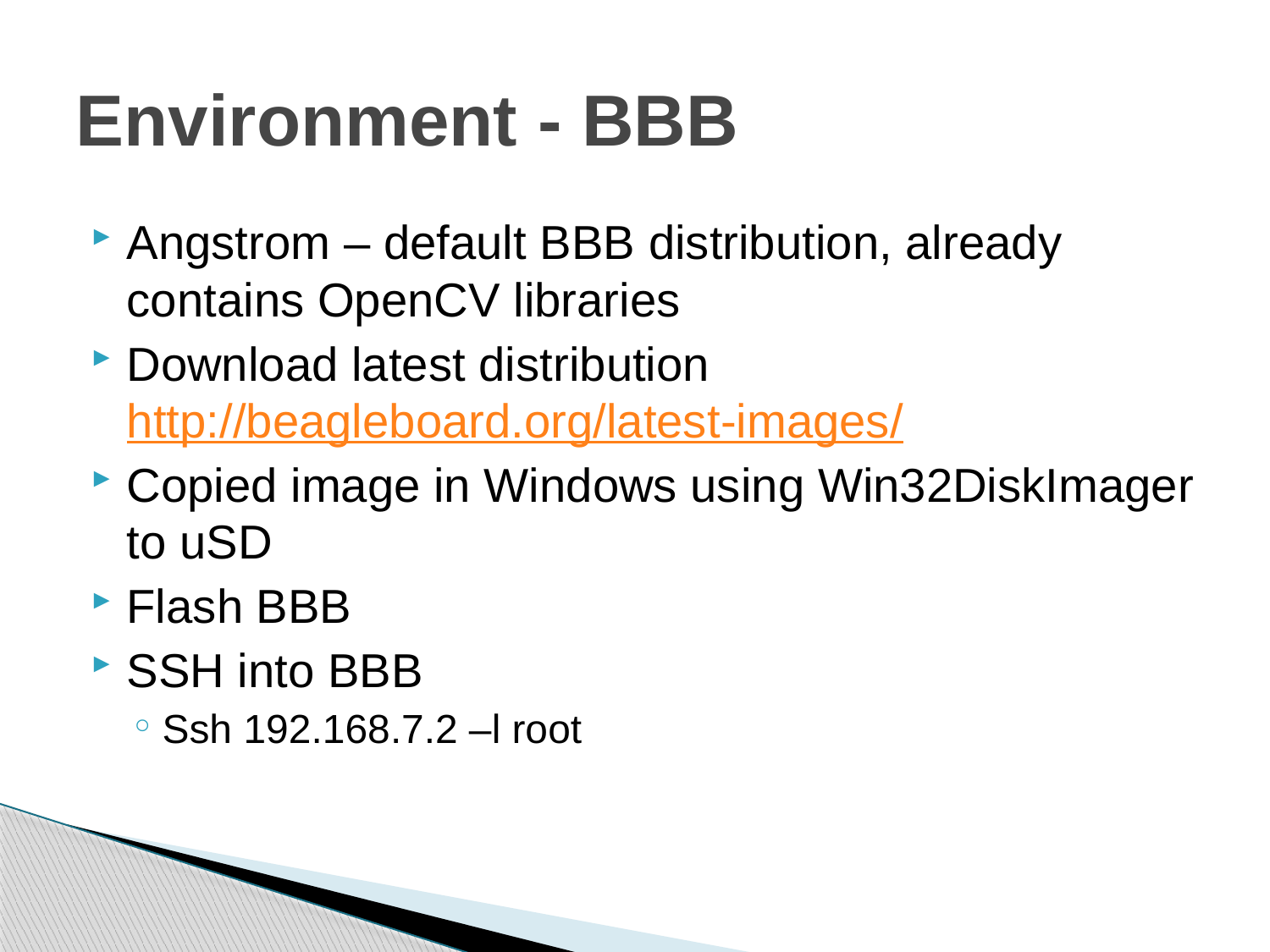

# Environment - BBB
Angstrom – default BBB distribution, already contains OpenCV libraries
Download latest distribution http://beagleboard.org/latest-images/
Copied image in Windows using Win32DiskImager to uSD
Flash BBB
SSH into BBB
Ssh 192.168.7.2 –l root